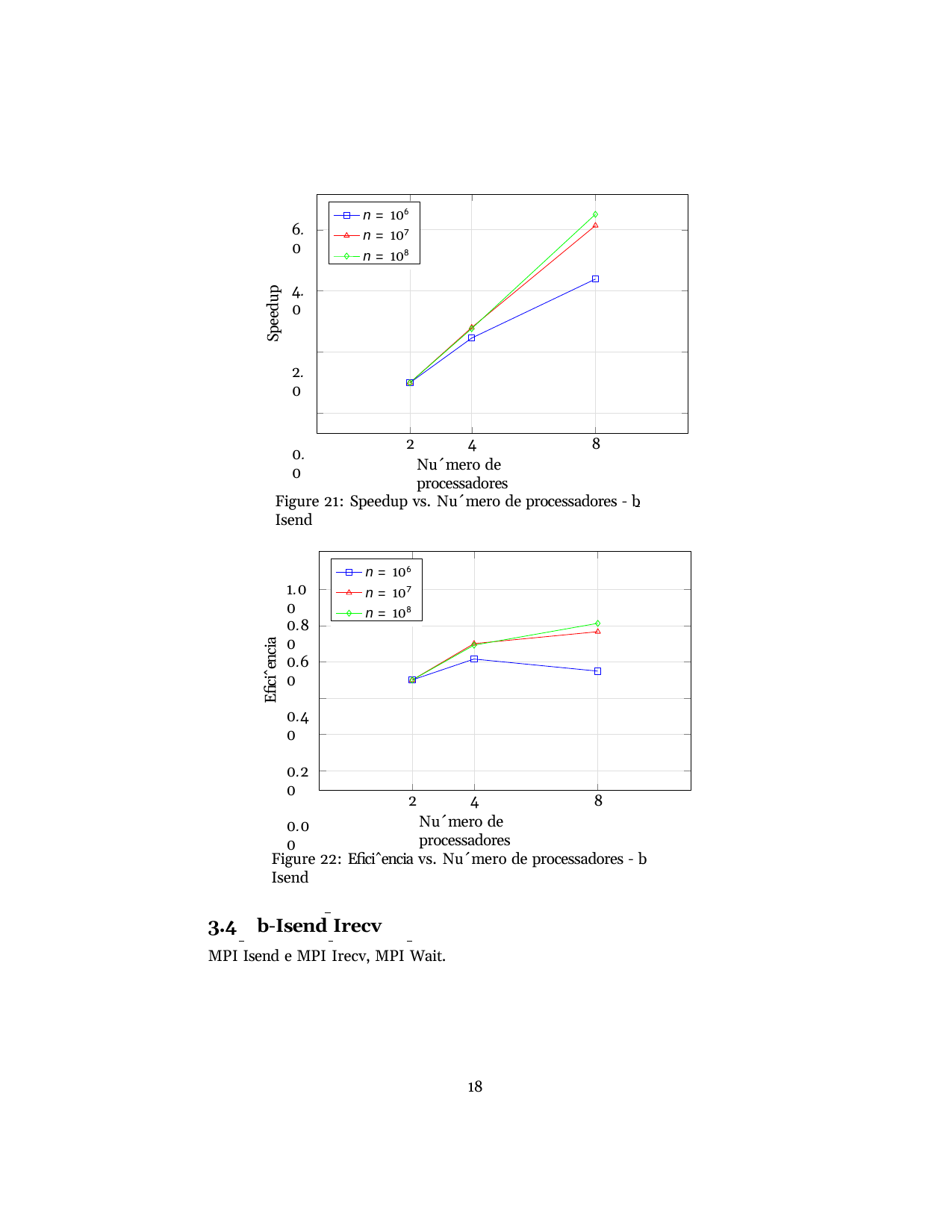

n = 106
n = 107
n = 108
6.0

4.0

2.0

0.0
Speedup
4
Nu´mero de processadores
2
8
Figure 21: Speedup vs. Nu´mero de processadores - b Isend

n = 106
n = 107
n = 108
1.00
0.80
Eficiˆencia
0.60
0.40
0.20
0.00
4
Nu´mero de processadores
2
8
Figure 22: Eficiˆencia vs. Nu´mero de processadores - b Isend

3.4	b-Isend Irecv
MPI Isend e MPI Irecv, MPI Wait.

18